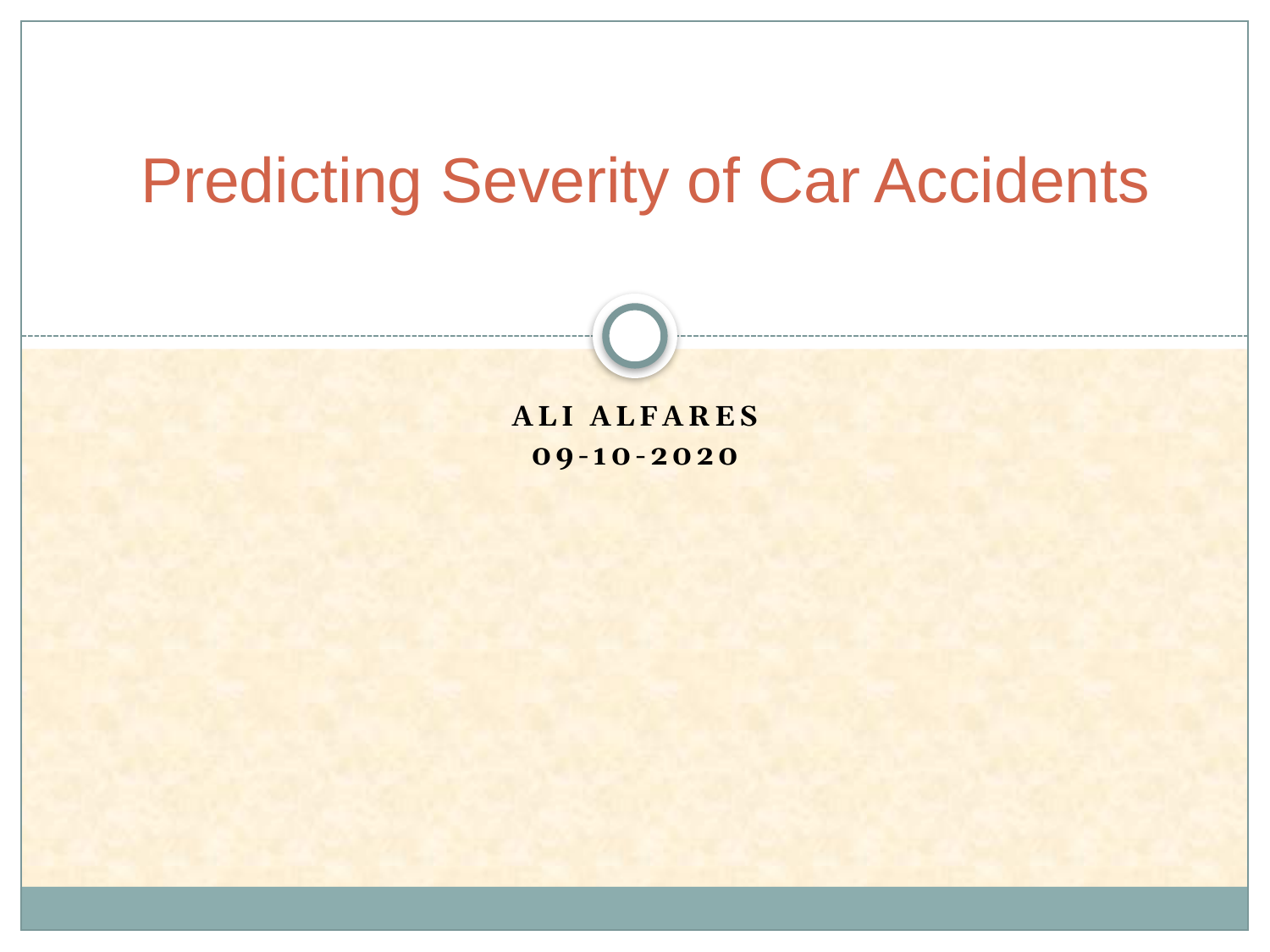

# Predicting Severity of Car Accidents
Ali alfares
09-10-2020